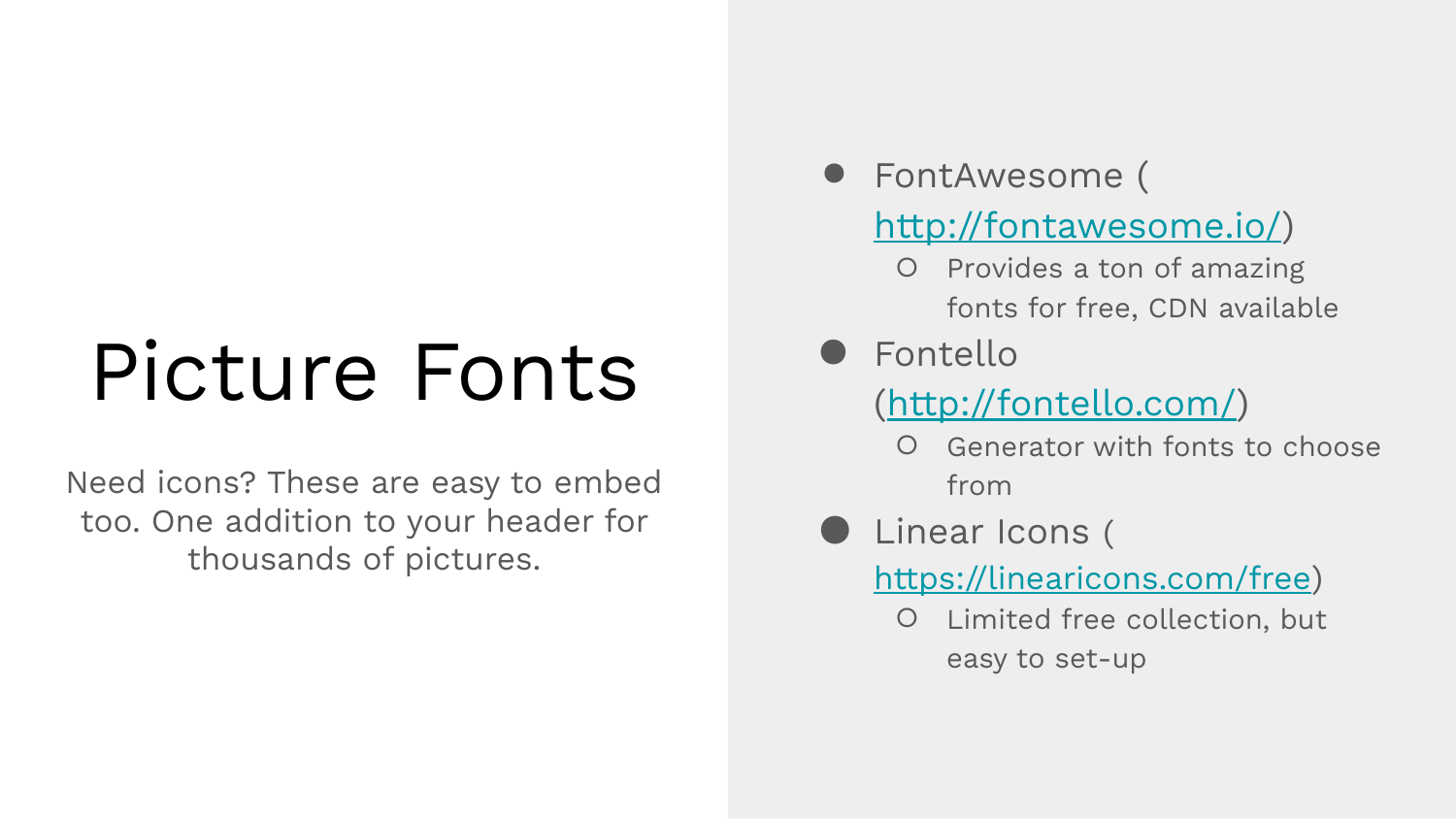

FontAwesome (http://fontawesome.io/)
Provides a ton of amazing fonts for free, CDN available
Fontello
(http://fontello.com/)
Generator with fonts to choose from
Linear Icons (https://linearicons.com/free)
Limited free collection, but easy to set-up
# Picture Fonts
Need icons? These are easy to embed too. One addition to your header for thousands of pictures.